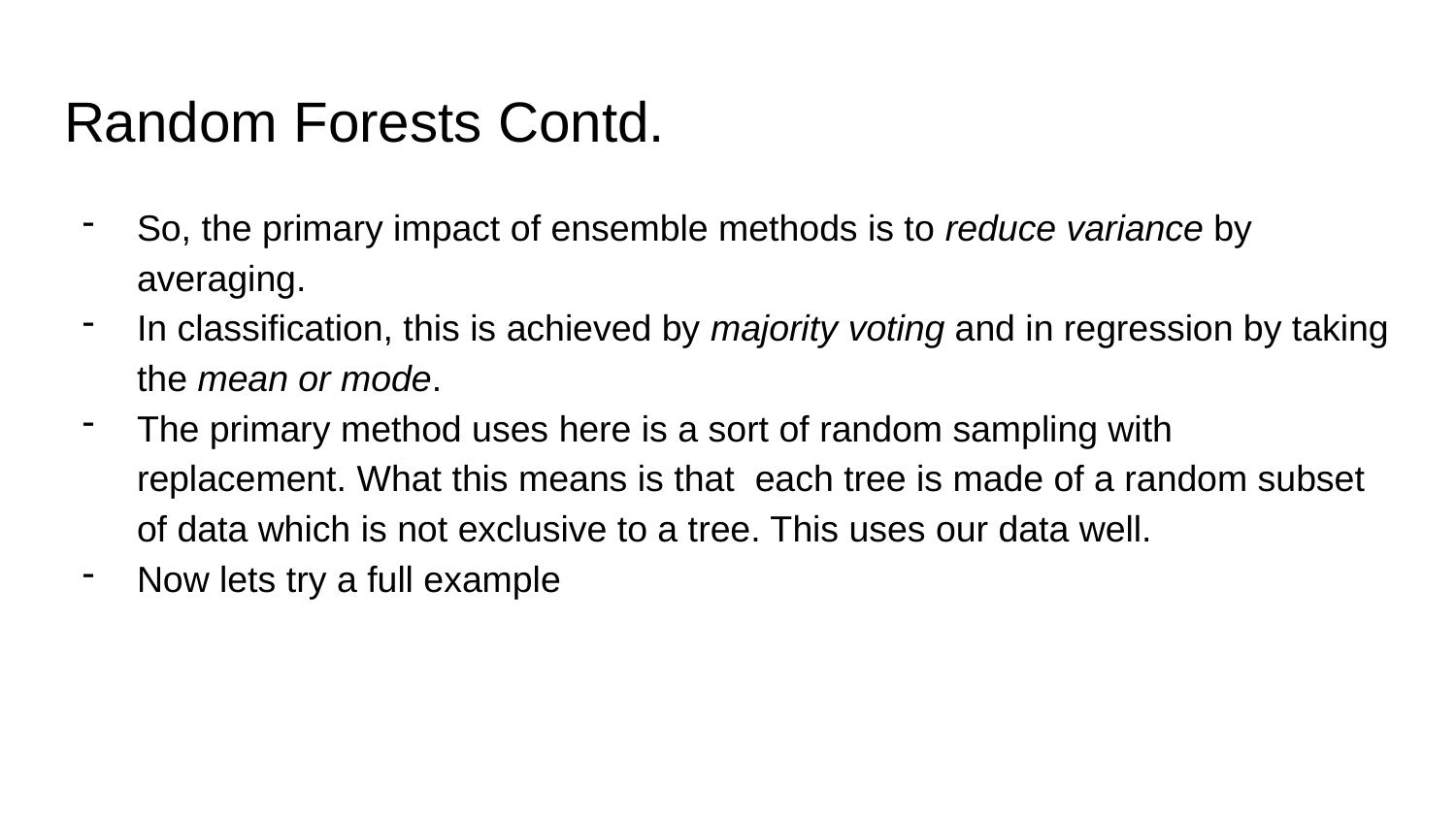

# Random Forests Contd.
So, the primary impact of ensemble methods is to reduce variance by averaging.
In classification, this is achieved by majority voting and in regression by taking the mean or mode.
The primary method uses here is a sort of random sampling with replacement. What this means is that  each tree is made of a random subset of data which is not exclusive to a tree. This uses our data well.
Now lets try a full example